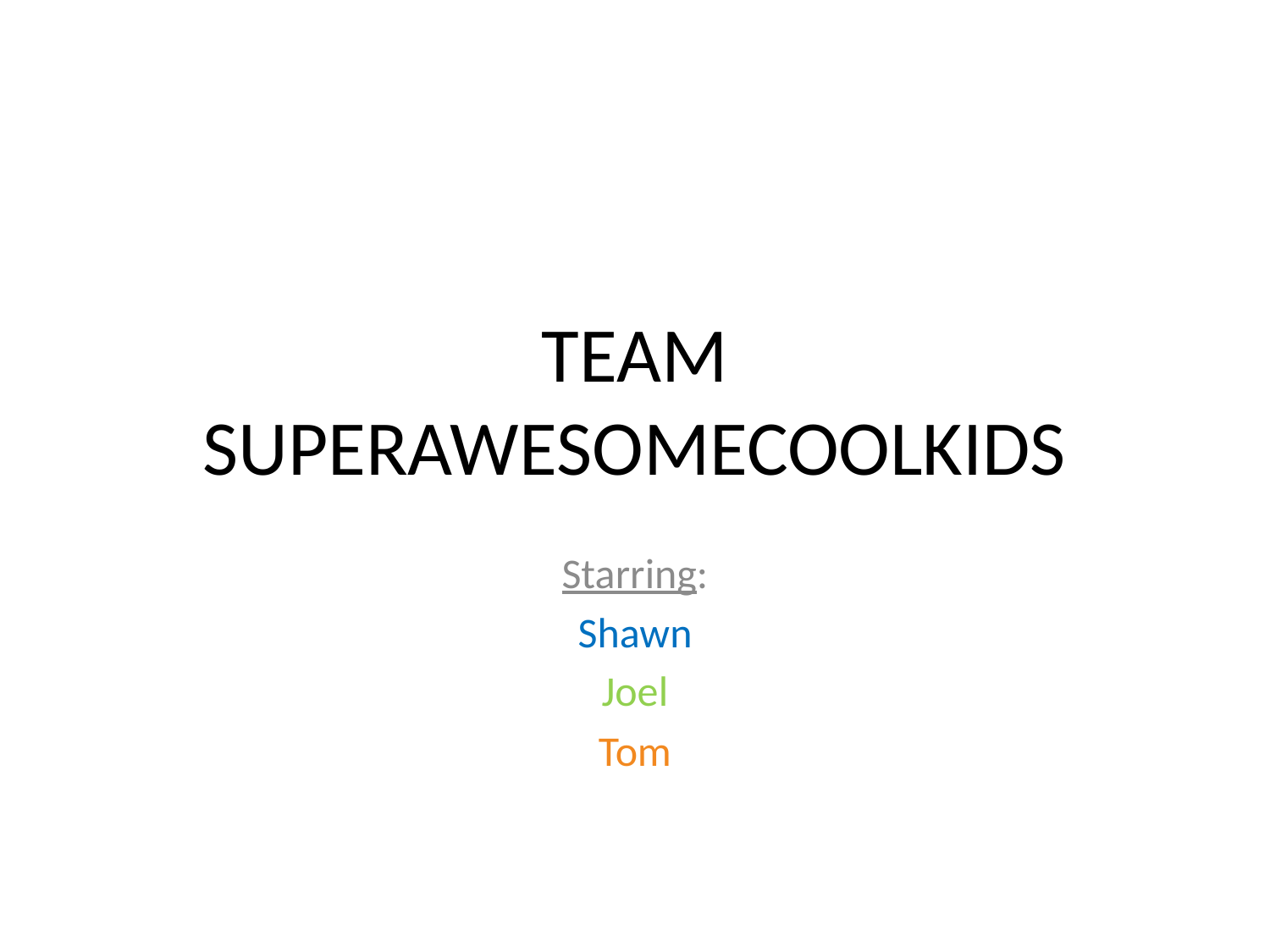

# TEAM SUPERAWESOMECOOLKIDS
Starring:
Shawn
Joel
Tom